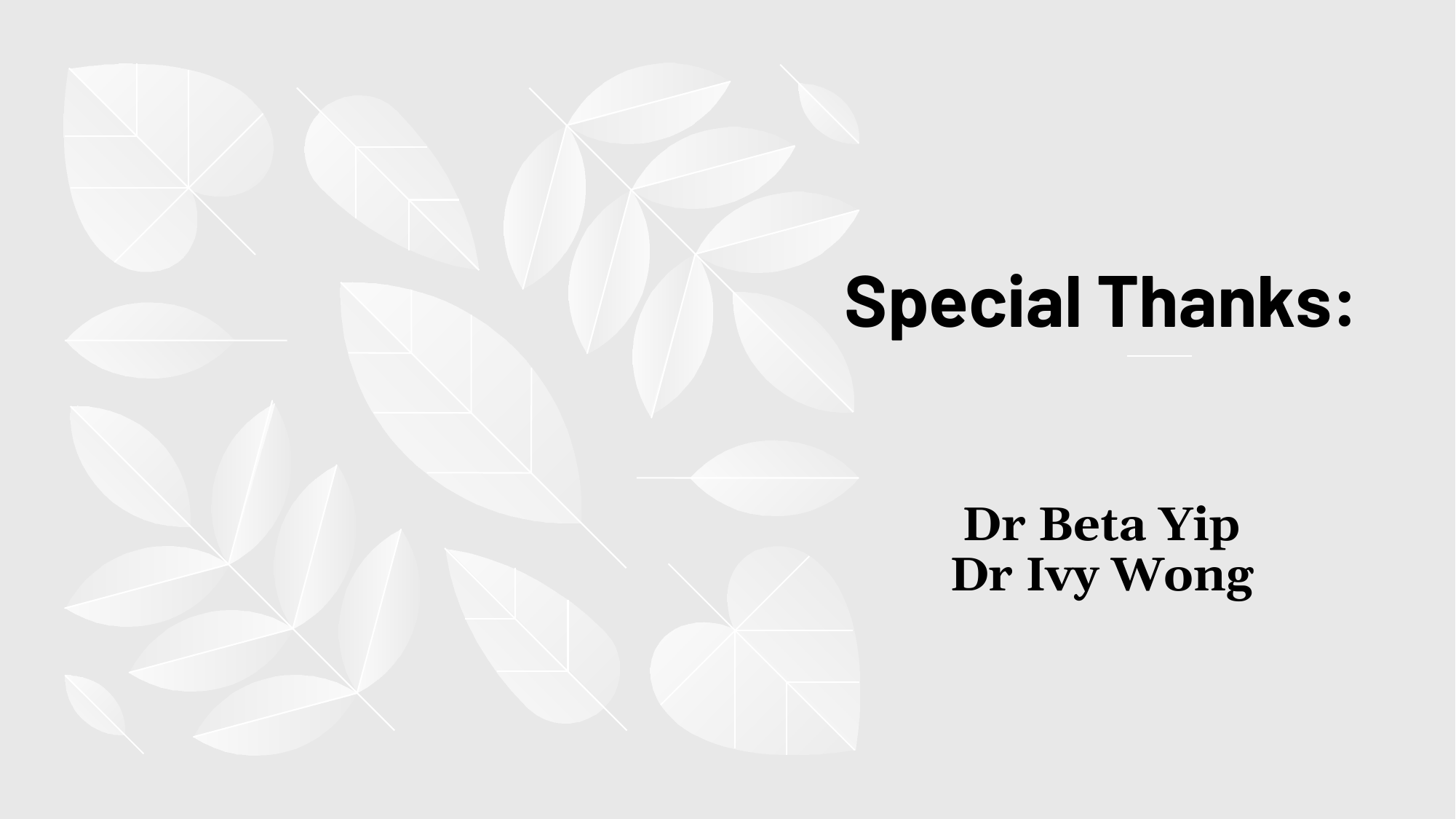

# Special Thanks: Dr Beta Yip Dr Ivy Wong